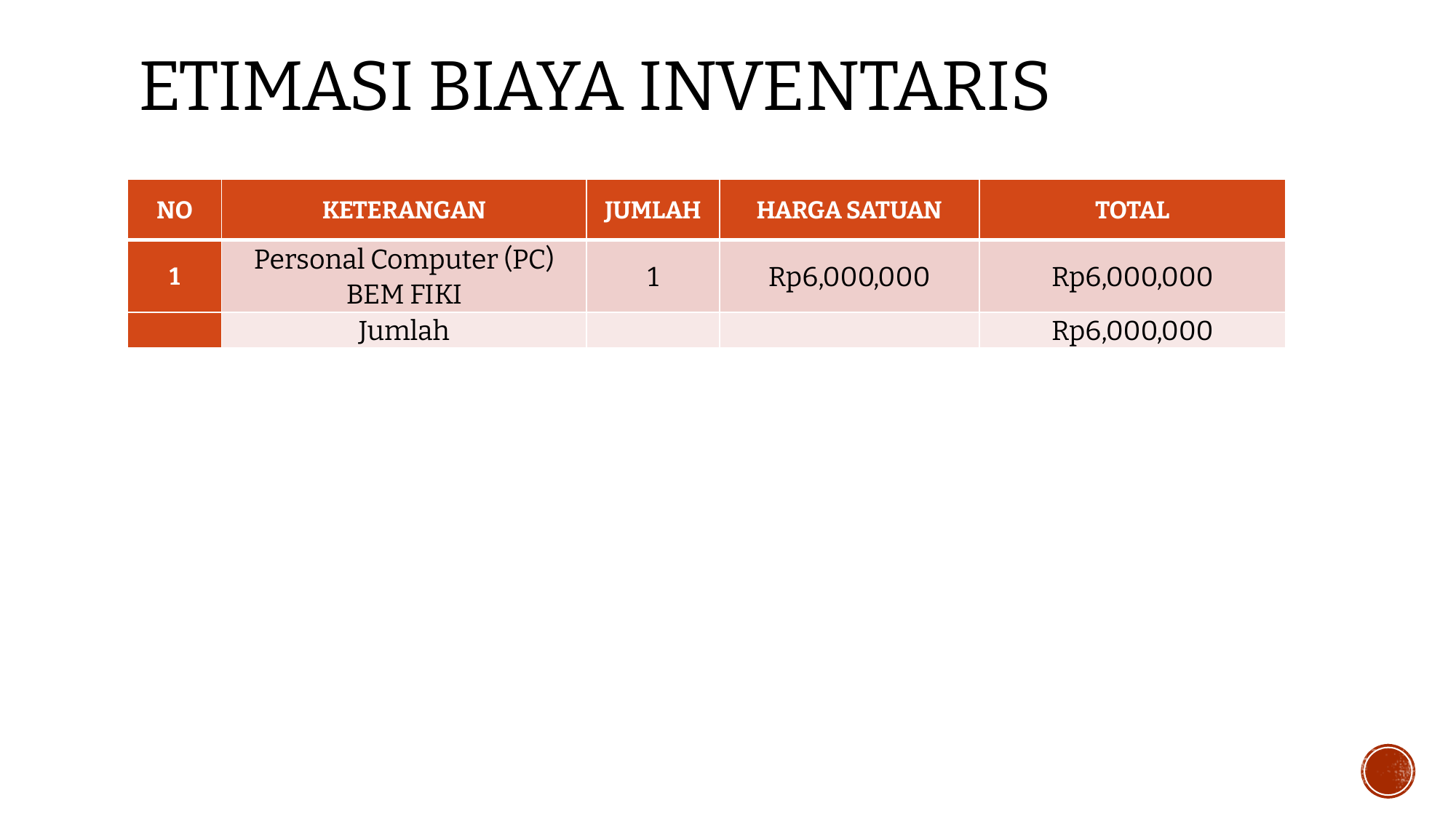

# Etimasi biaya Inventaris
| NO | KETERANGAN | JUMLAH | HARGA SATUAN | TOTAL |
| --- | --- | --- | --- | --- |
| 1 | Personal Computer (PC) BEM FIKI | 1 | Rp6,000,000 | Rp6,000,000 |
|  | Jumlah |  |  | Rp6,000,000 |